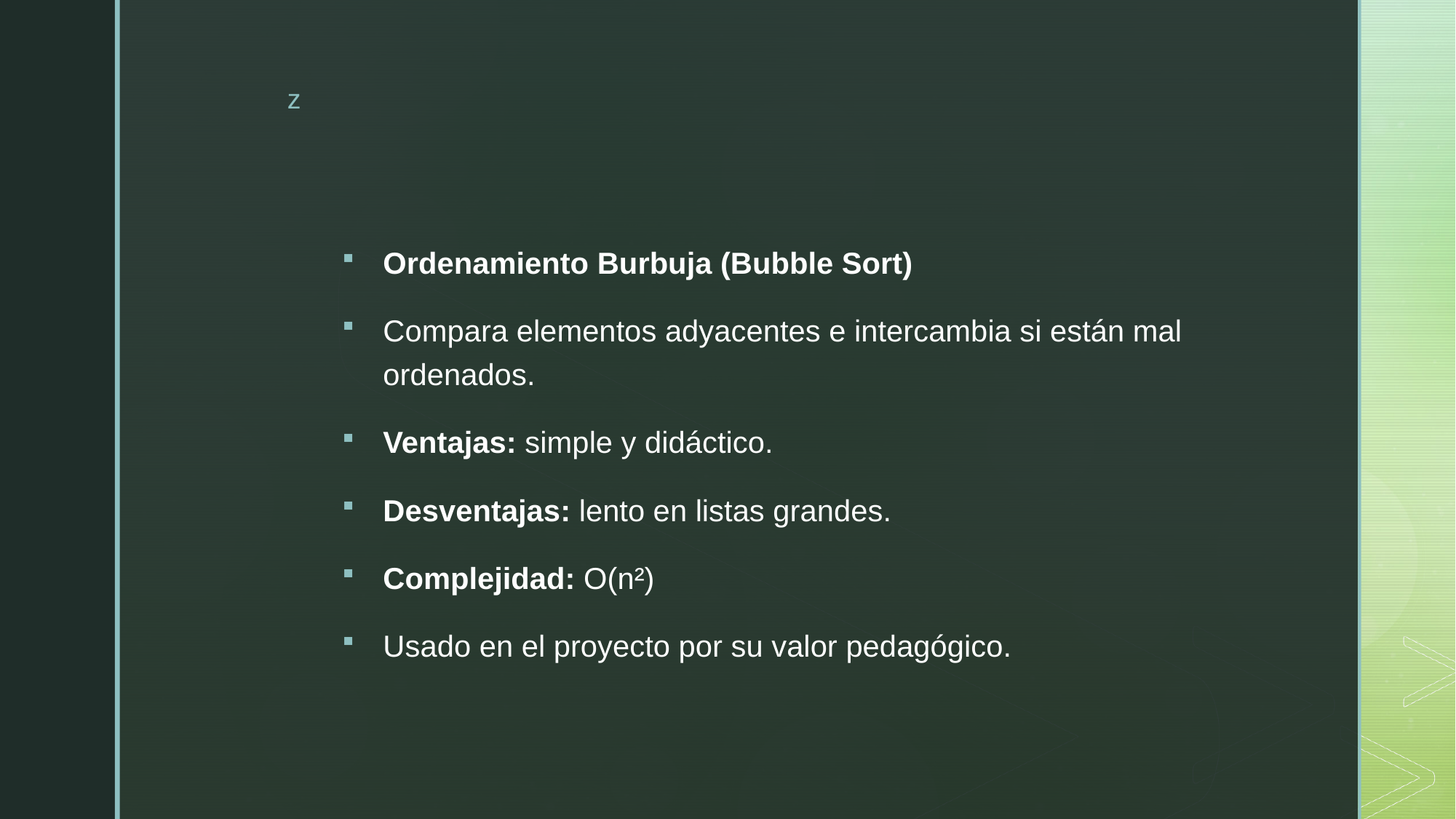

Ordenamiento Burbuja (Bubble Sort)
Compara elementos adyacentes e intercambia si están mal ordenados.
Ventajas: simple y didáctico.
Desventajas: lento en listas grandes.
Complejidad: O(n²)
Usado en el proyecto por su valor pedagógico.